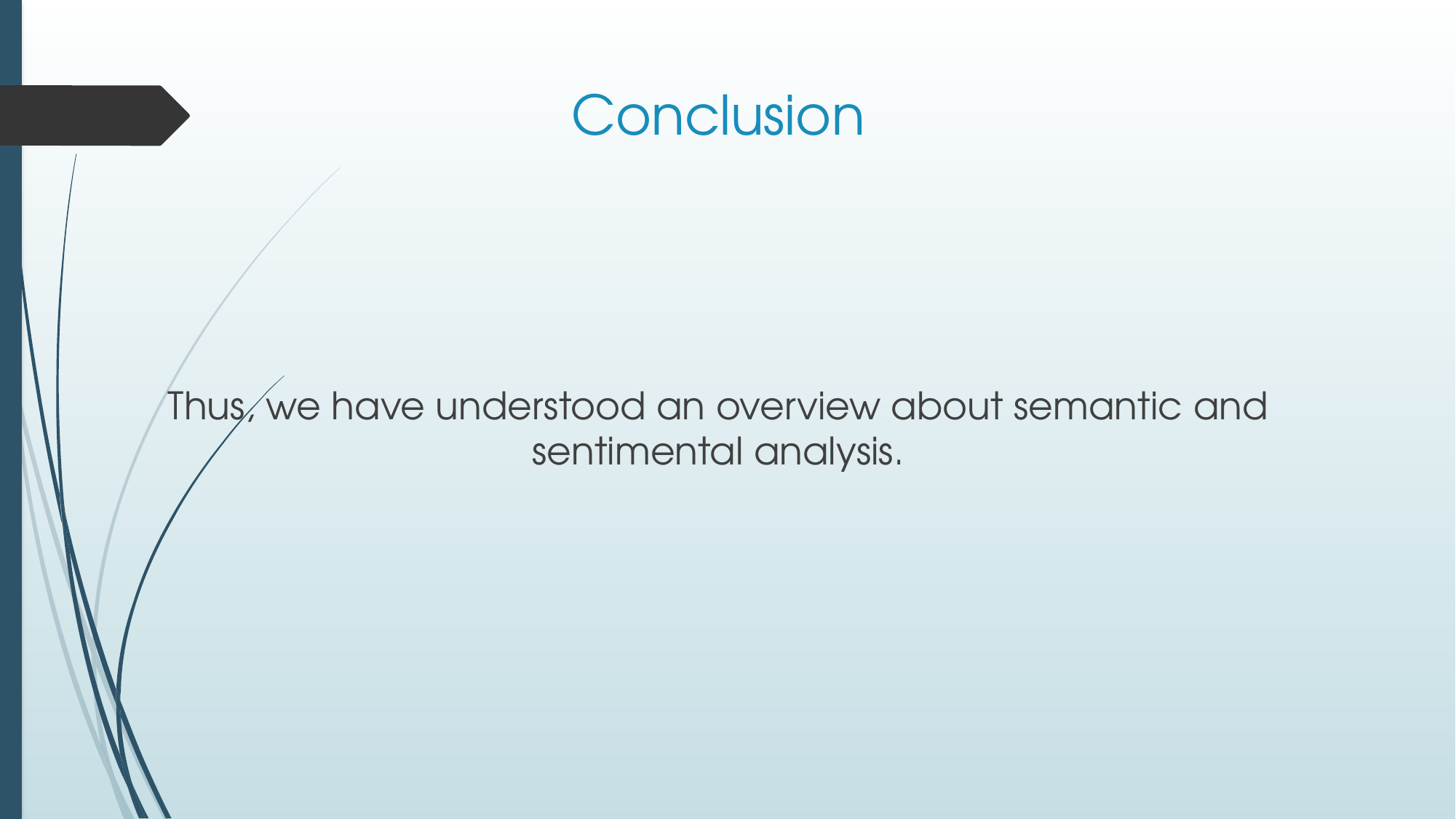

# Conclusion

Thus, we have understood an overview about semantic and sentimental analysis.